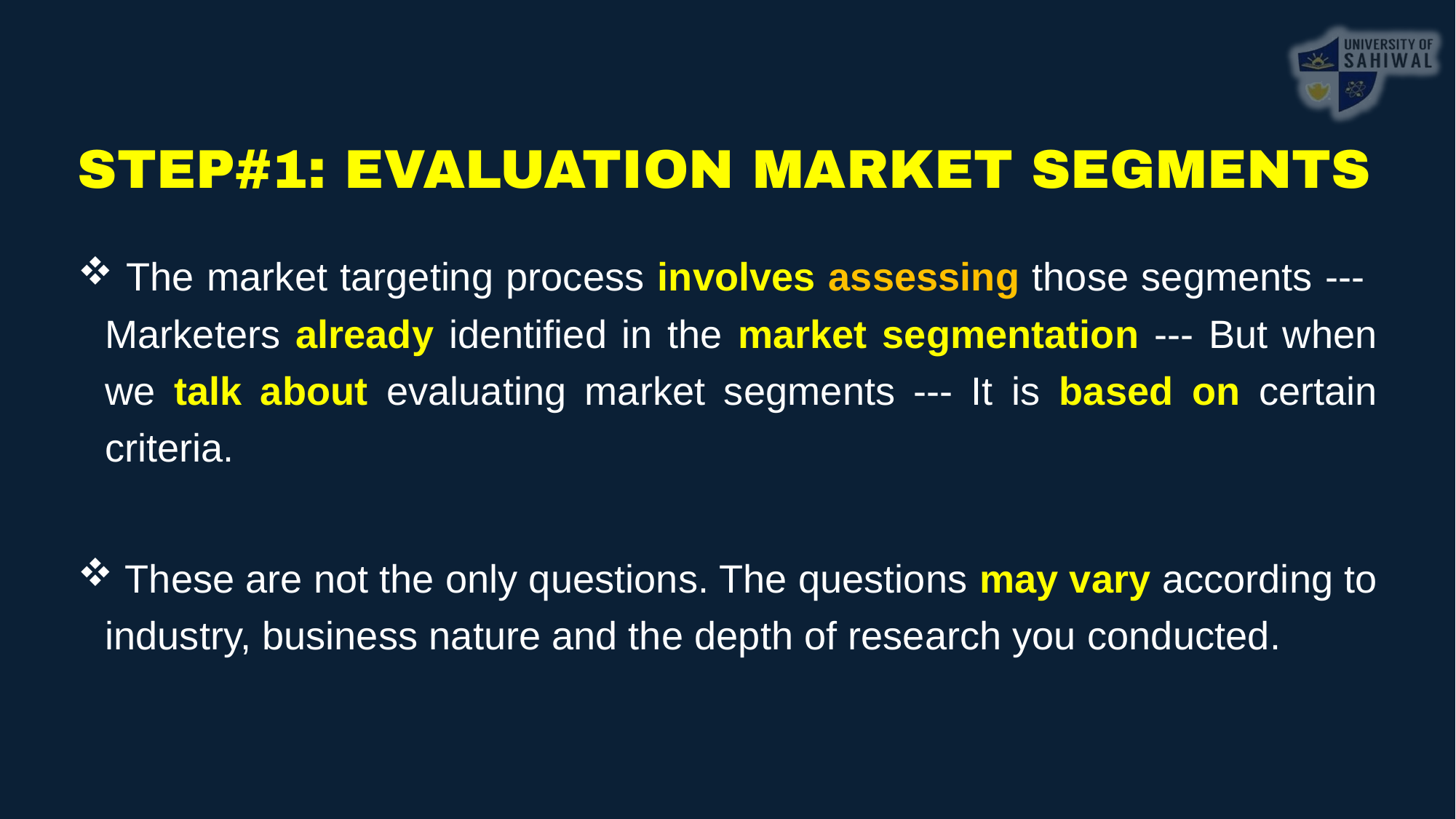

STEP#1: EVALUATION MARKET SEGMENTS

 The market targeting process involves assessing those segments ---  Marketers already identified in the market segmentation --- But when we talk about evaluating market segments --- It is based on certain criteria.

 These are not the only questions. The questions may vary according to industry, business nature and the depth of research you conducted.